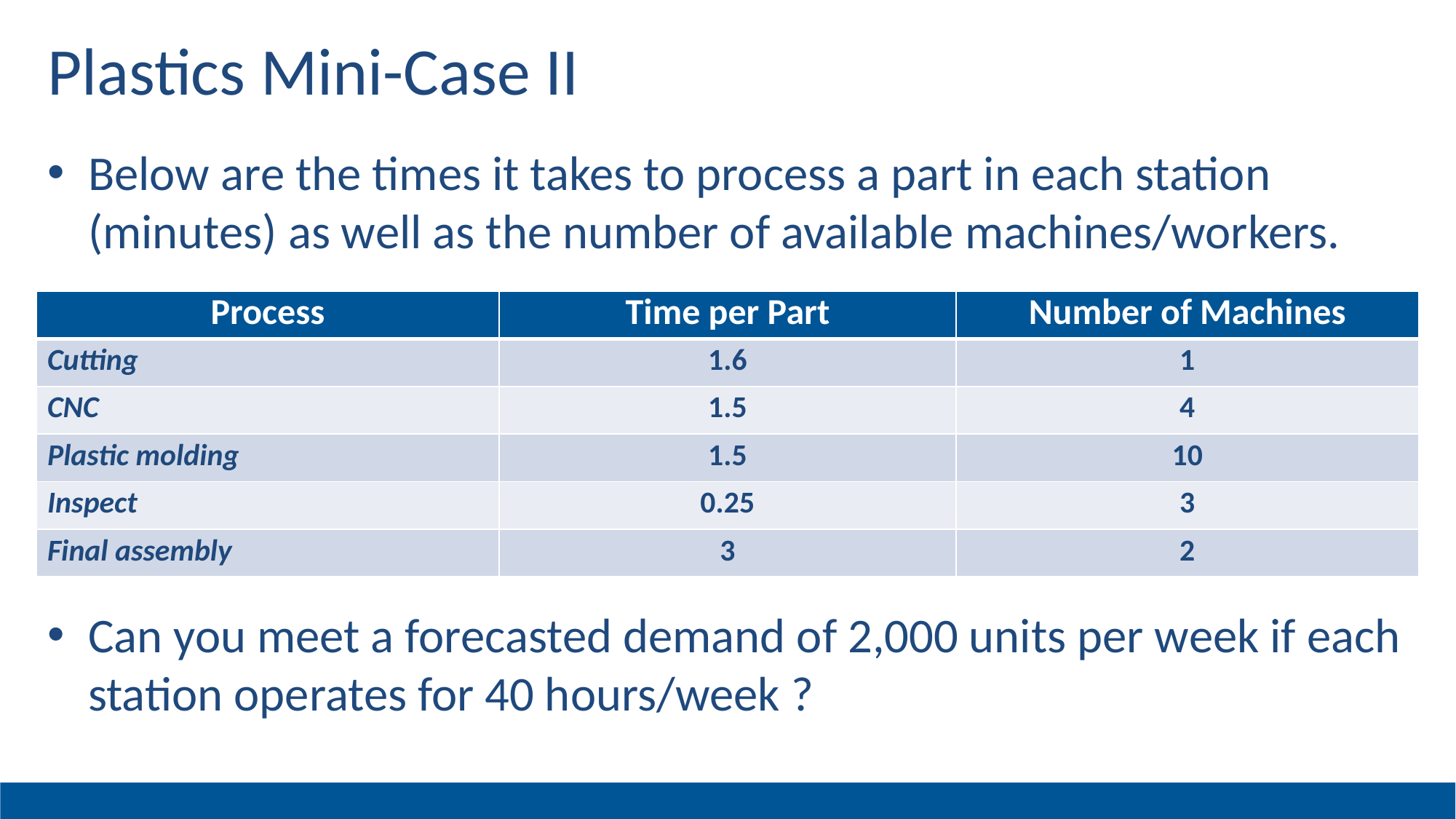

# Plastics Mini-Case II
Below are the times it takes to process a part in each station (minutes) as well as the number of available machines/workers.

Can you meet a forecasted demand of 2,000 units per week if each station operates for 40 hours/week ?
| Process | Time per Part | Number of Machines |
| --- | --- | --- |
| Cutting | 1.6 | 1 |
| CNC | 1.5 | 4 |
| Plastic molding | 1.5 | 10 |
| Inspect | 0.25 | 3 |
| Final assembly | 3 | 2 |